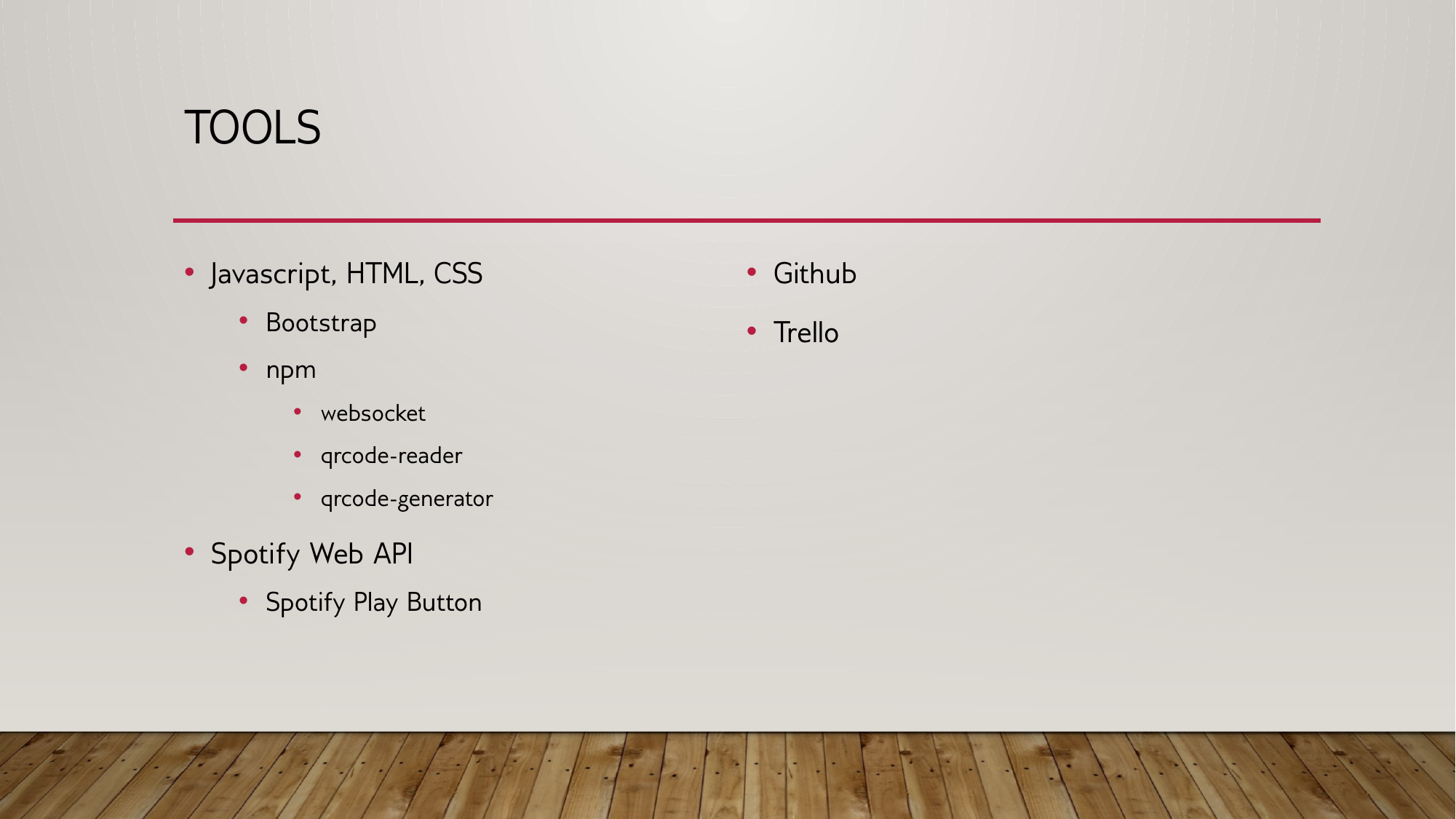

# Tools
Javascript, HTML, CSS
Bootstrap
npm
websocket
qrcode-reader
qrcode-generator
Spotify Web API
Spotify Play Button
Github
Trello